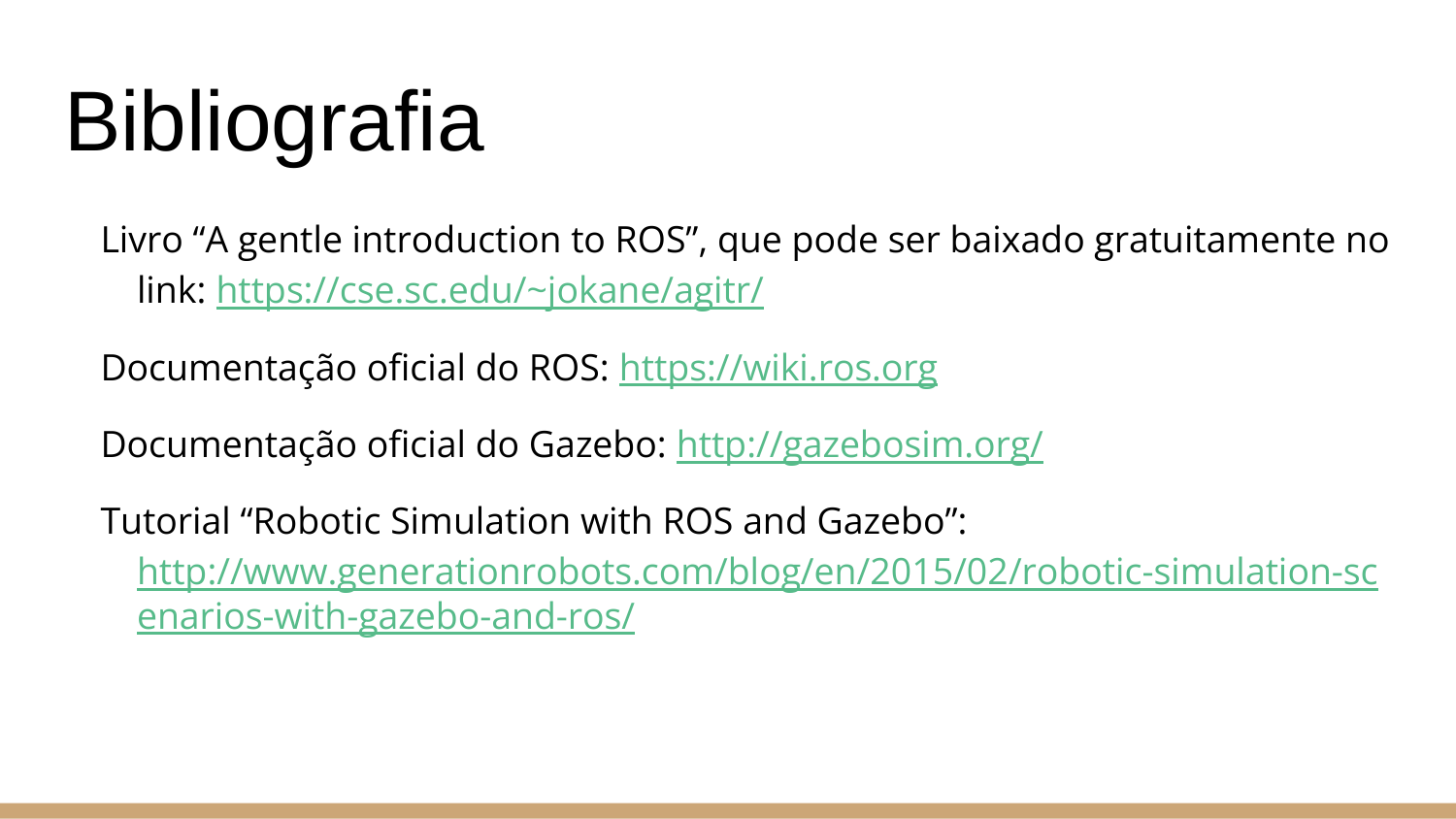

# Bibliografia
Livro “A gentle introduction to ROS”, que pode ser baixado gratuitamente no link: https://cse.sc.edu/~jokane/agitr/
Documentação oficial do ROS: https://wiki.ros.org
Documentação oficial do Gazebo: http://gazebosim.org/
Tutorial “Robotic Simulation with ROS and Gazebo”: http://www.generationrobots.com/blog/en/2015/02/robotic-simulation-scenarios-with-gazebo-and-ros/